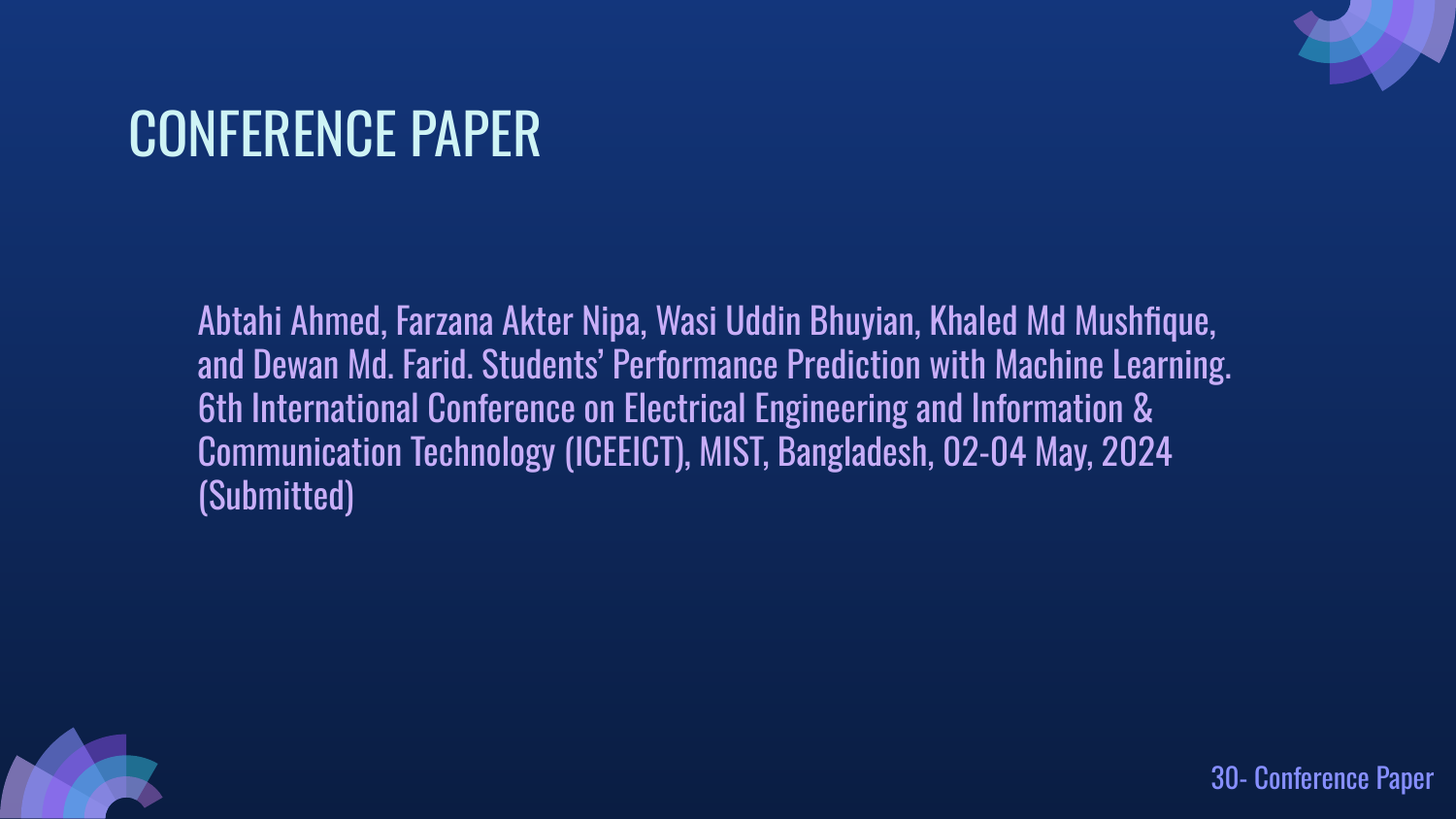

# CONFERENCE PAPER
Abtahi Ahmed, Farzana Akter Nipa, Wasi Uddin Bhuyian, Khaled Md Mushfique, and Dewan Md. Farid. Students’ Performance Prediction with Machine Learning. 6th International Conference on Electrical Engineering and Information & Communication Technology (ICEEICT), MIST, Bangladesh, 02-04 May, 2024 (Submitted)
30- Conference Paper